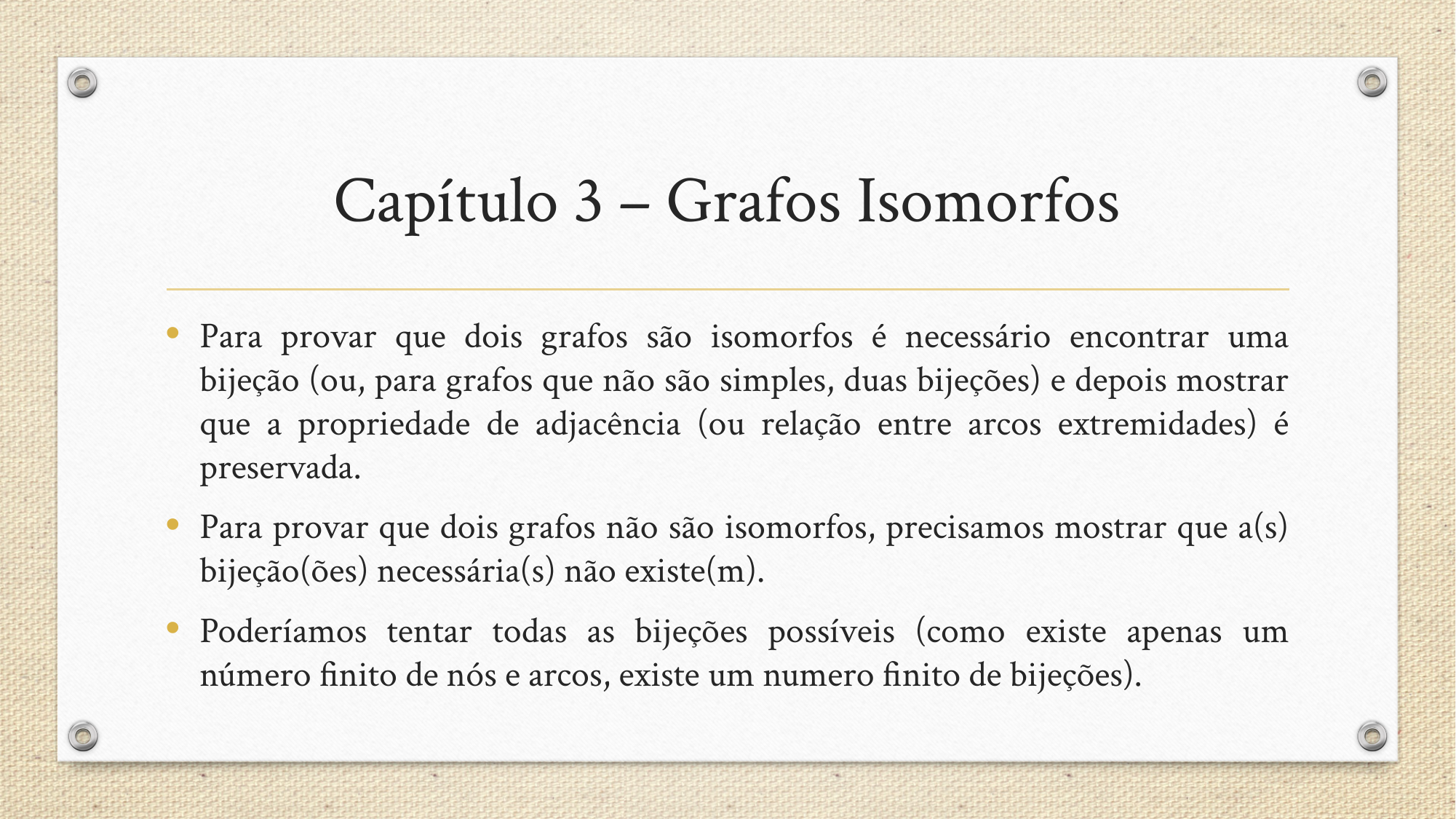

# Capítulo 3 – Grafos Isomorfos
Para provar que dois grafos são isomorfos é necessário encontrar uma bijeção (ou, para grafos que não são simples, duas bijeções) e depois mostrar que a propriedade de adjacência (ou relação entre arcos extremidades) é preservada.
Para provar que dois grafos não são isomorfos, precisamos mostrar que a(s) bijeção(ões) necessária(s) não existe(m).
Poderíamos tentar todas as bijeções possíveis (como existe apenas um número finito de nós e arcos, existe um numero finito de bijeções).